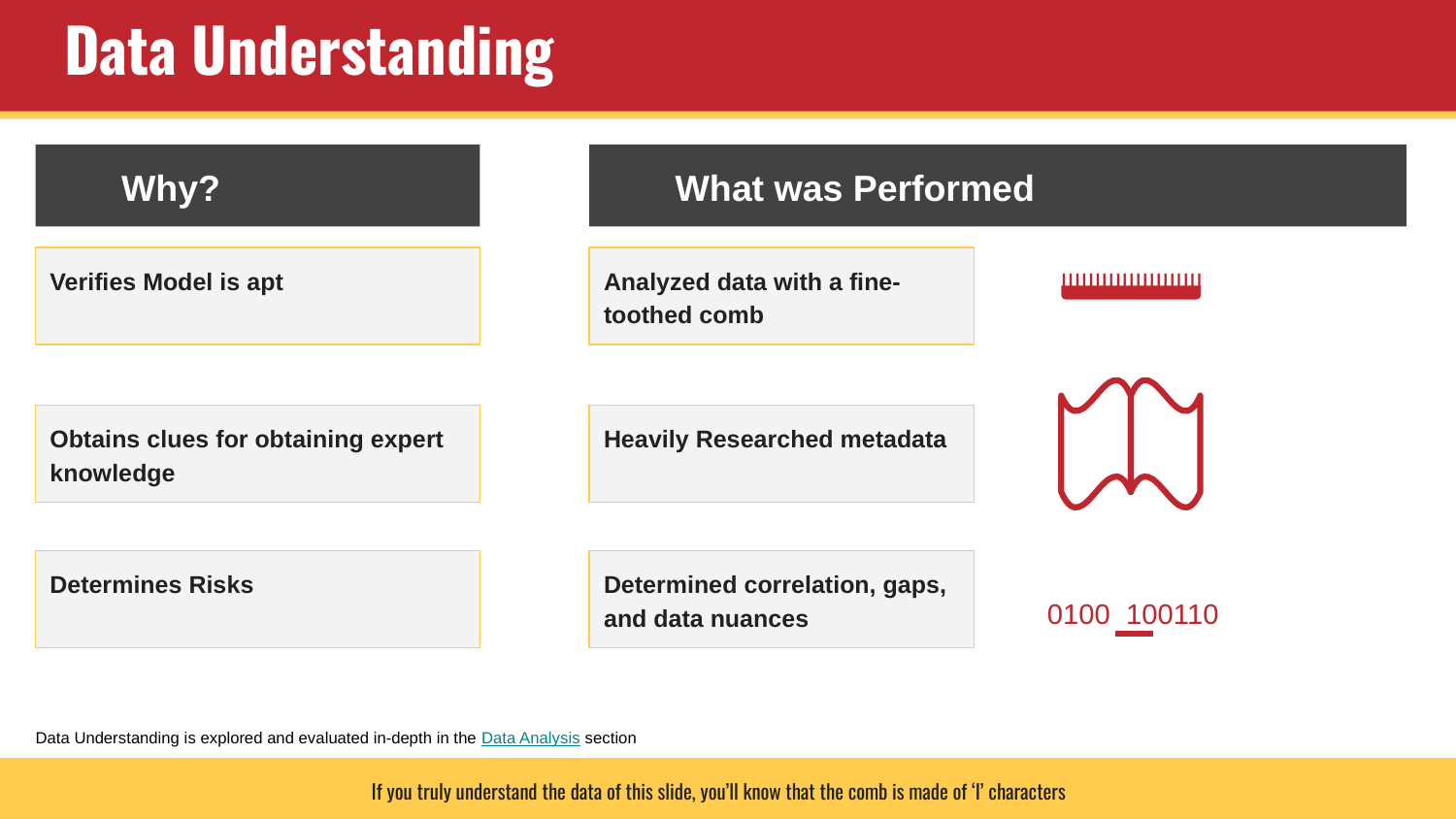

# Data Understanding
       Why?
       What was Performed
Verifies Model is apt
Analyzed data with a fine-toothed comb
 IIIIIIIIIIIIIIIIIIIII

Obtains clues for obtaining expert knowledge
Heavily Researched metadata
Determines Risks
Determined correlation, gaps, and data nuances
0100  100110
Data Understanding is explored and evaluated in-depth in the Data Analysis section
If you truly understand the data of this slide, you’ll know that the comb is made of ‘I’ characters